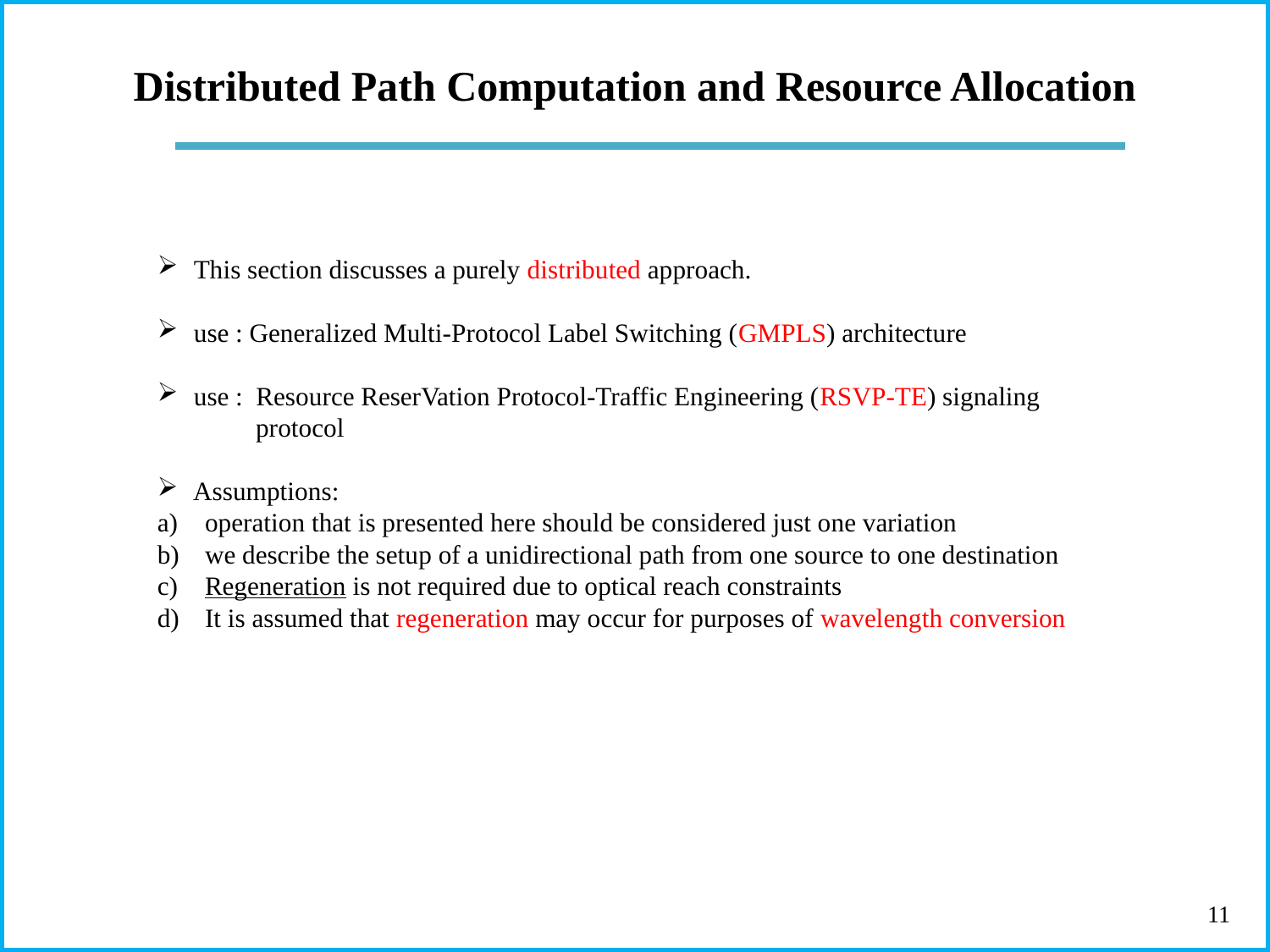

# Distributed Path Computation and Resource Allocation
 This section discusses a purely distributed approach.

 use : Generalized Multi-Protocol Label Switching (GMPLS) architecture

 use :  Resource ReserVation Protocol-Traffic Engineering (RSVP-TE) signaling
               protocol

Assumptions:
operation that is presented here should be considered just one variation
we describe the setup of a unidirectional path from one source to one destination
Regeneration is not required due to optical reach constraints
It is assumed that regeneration may occur for purposes of wavelength conversion

11